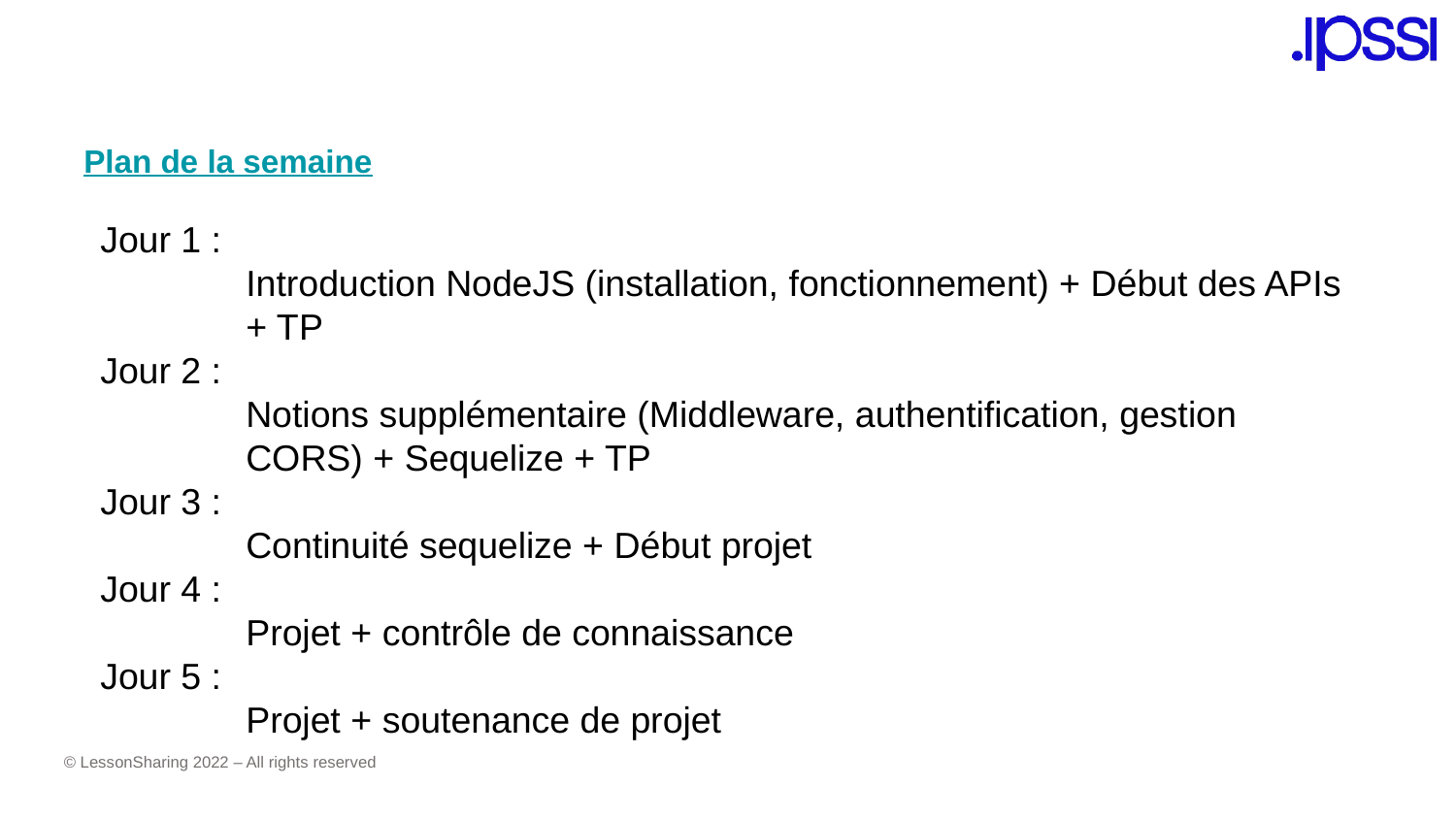

Plan de la semaine

Jour 1 :
	Introduction NodeJS (installation, fonctionnement) + Début des APIs 	+ TP
Jour 2 :
	Notions supplémentaire (Middleware, authentification, gestion 		CORS) + Sequelize + TP
Jour 3 :
	Continuité sequelize + Début projet
Jour 4 :
	Projet + contrôle de connaissance
Jour 5 :
	Projet + soutenance de projet